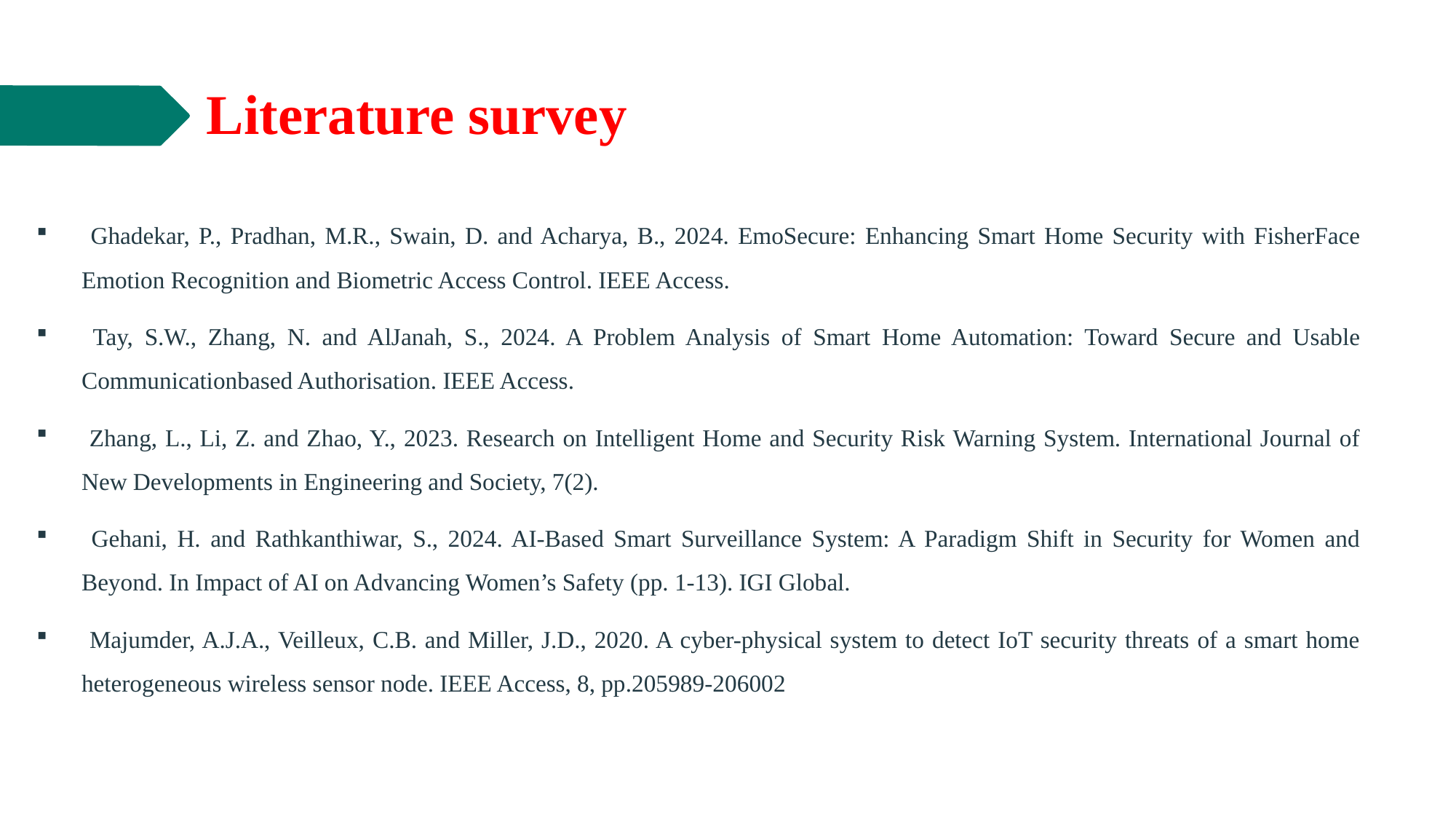

# Literature survey
 Ghadekar, P., Pradhan, M.R., Swain, D. and Acharya, B., 2024. EmoSecure: Enhancing Smart Home Security with FisherFace Emotion Recognition and Biometric Access Control. IEEE Access.
 Tay, S.W., Zhang, N. and AlJanah, S., 2024. A Problem Analysis of Smart Home Automation: Toward Secure and Usable Communicationbased Authorisation. IEEE Access.
 Zhang, L., Li, Z. and Zhao, Y., 2023. Research on Intelligent Home and Security Risk Warning System. International Journal of New Developments in Engineering and Society, 7(2).
 Gehani, H. and Rathkanthiwar, S., 2024. AI-Based Smart Surveillance System: A Paradigm Shift in Security for Women and Beyond. In Impact of AI on Advancing Women’s Safety (pp. 1-13). IGI Global.
 Majumder, A.J.A., Veilleux, C.B. and Miller, J.D., 2020. A cyber-physical system to detect IoT security threats of a smart home heterogeneous wireless sensor node. IEEE Access, 8, pp.205989-206002